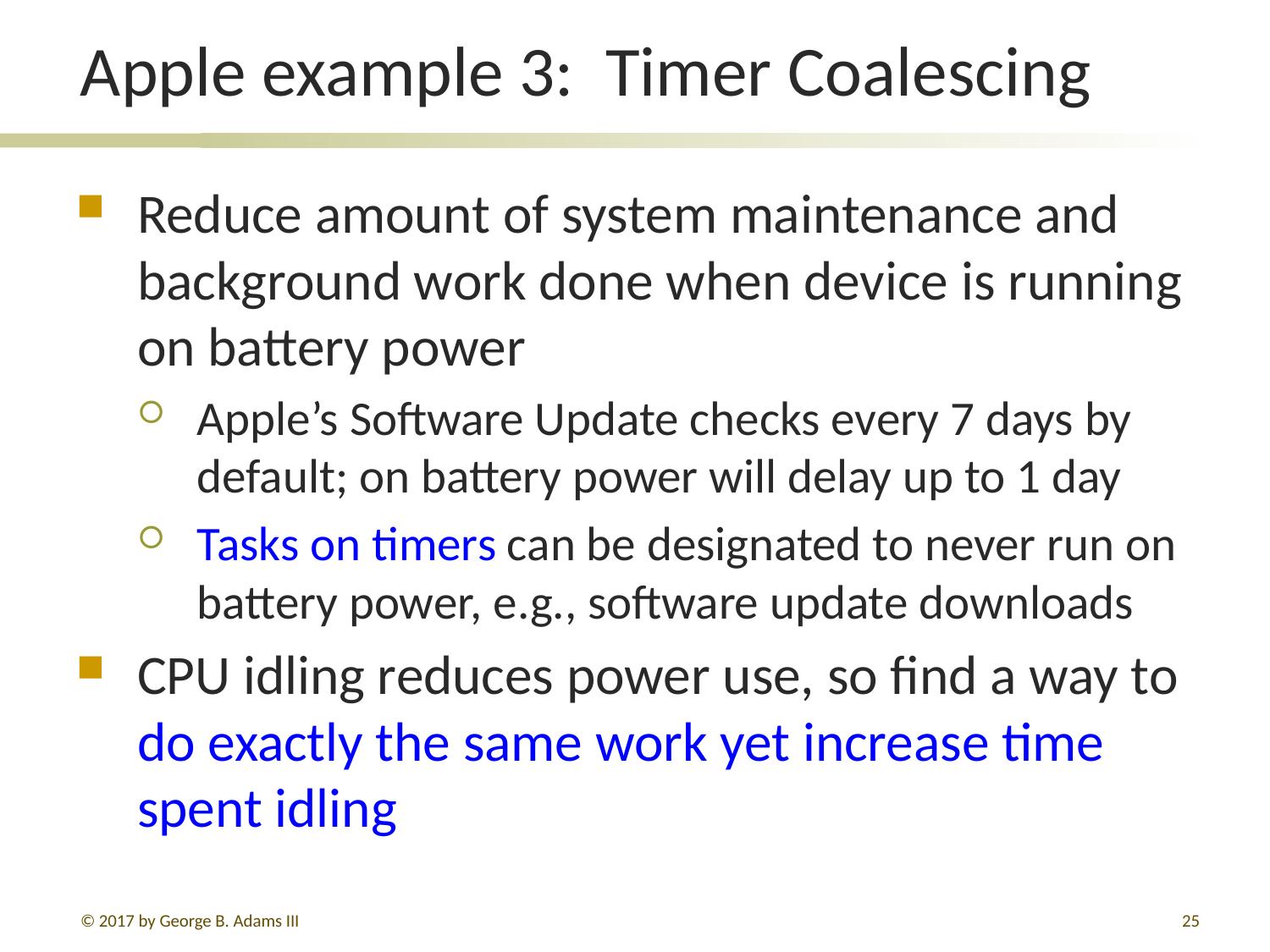

# Apple example 3:  Timer Coalescing
Reduce amount of system maintenance and background work done when device is running on battery power
Apple’s Software Update checks every 7 days by default; on battery power will delay up to 1 day
Tasks on timers can be designated to never run on battery power, e.g., software update downloads
CPU idling reduces power use, so find a way to do exactly the same work yet increase time spent idling
© 2017 by George B. Adams III
25